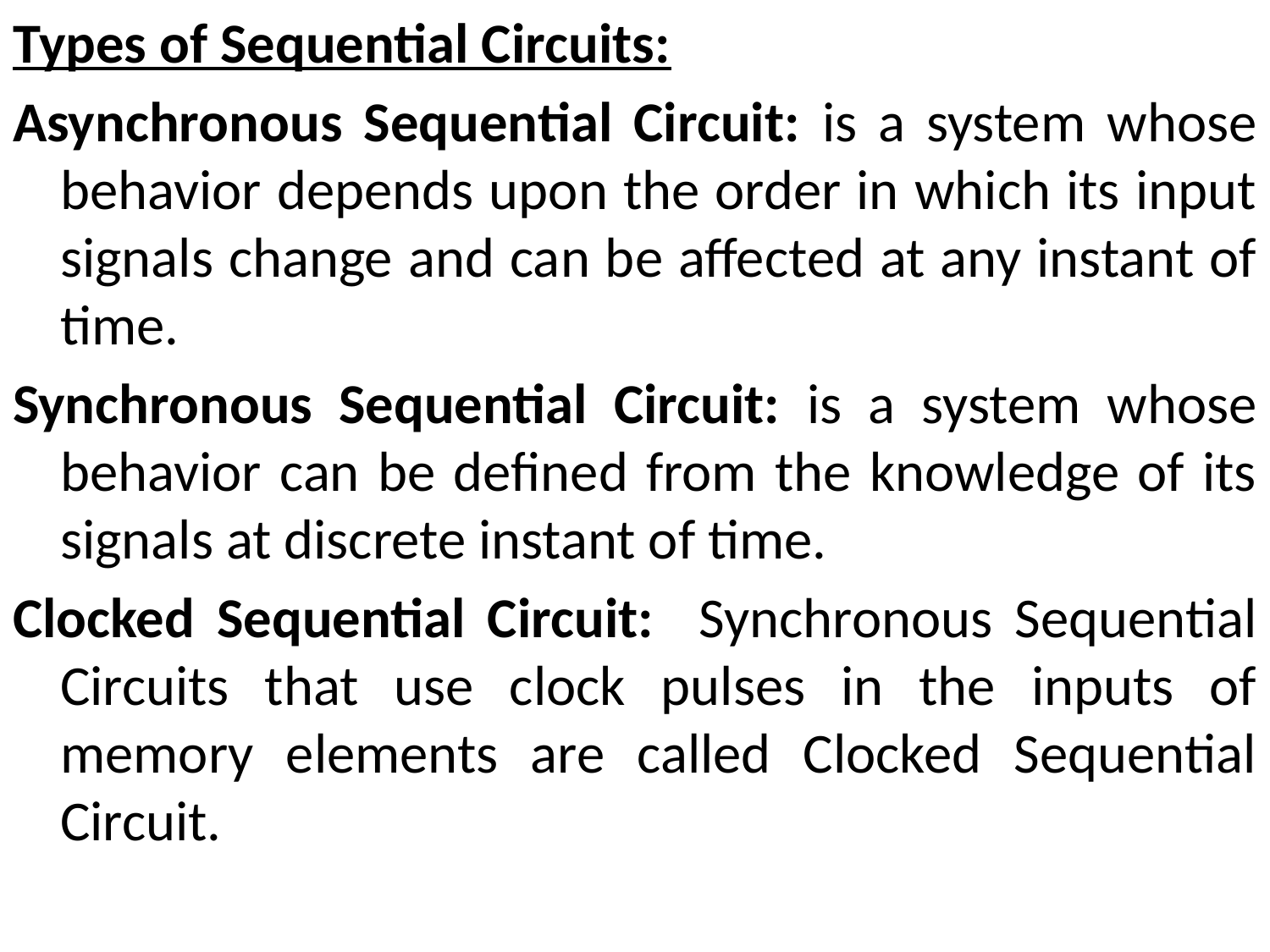

Types of Sequential Circuits:
Asynchronous Sequential Circuit: is a system whose behavior depends upon the order in which its input signals change and can be affected at any instant of time.
Synchronous Sequential Circuit: is a system whose behavior can be defined from the knowledge of its signals at discrete instant of time.
Clocked Sequential Circuit:  Synchronous Sequential Circuits that use clock pulses in the inputs of memory elements are called Clocked Sequential Circuit.